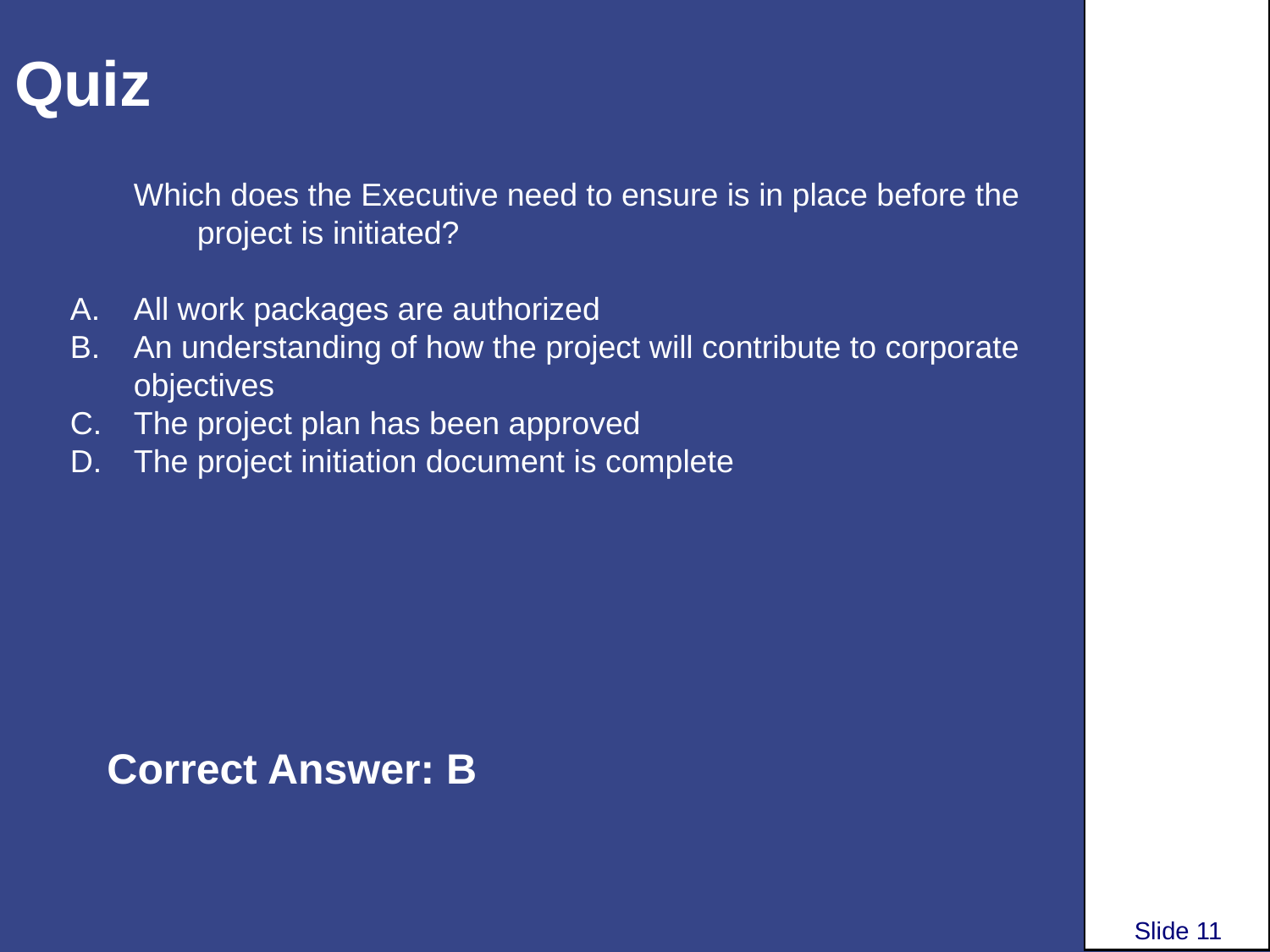

# Quiz
Which does the Executive need to ensure is in place before the project is initiated?

All work packages are authorized
An understanding of how the project will contribute to corporate objectives
The project plan has been approved
The project initiation document is complete

Correct Answer: B